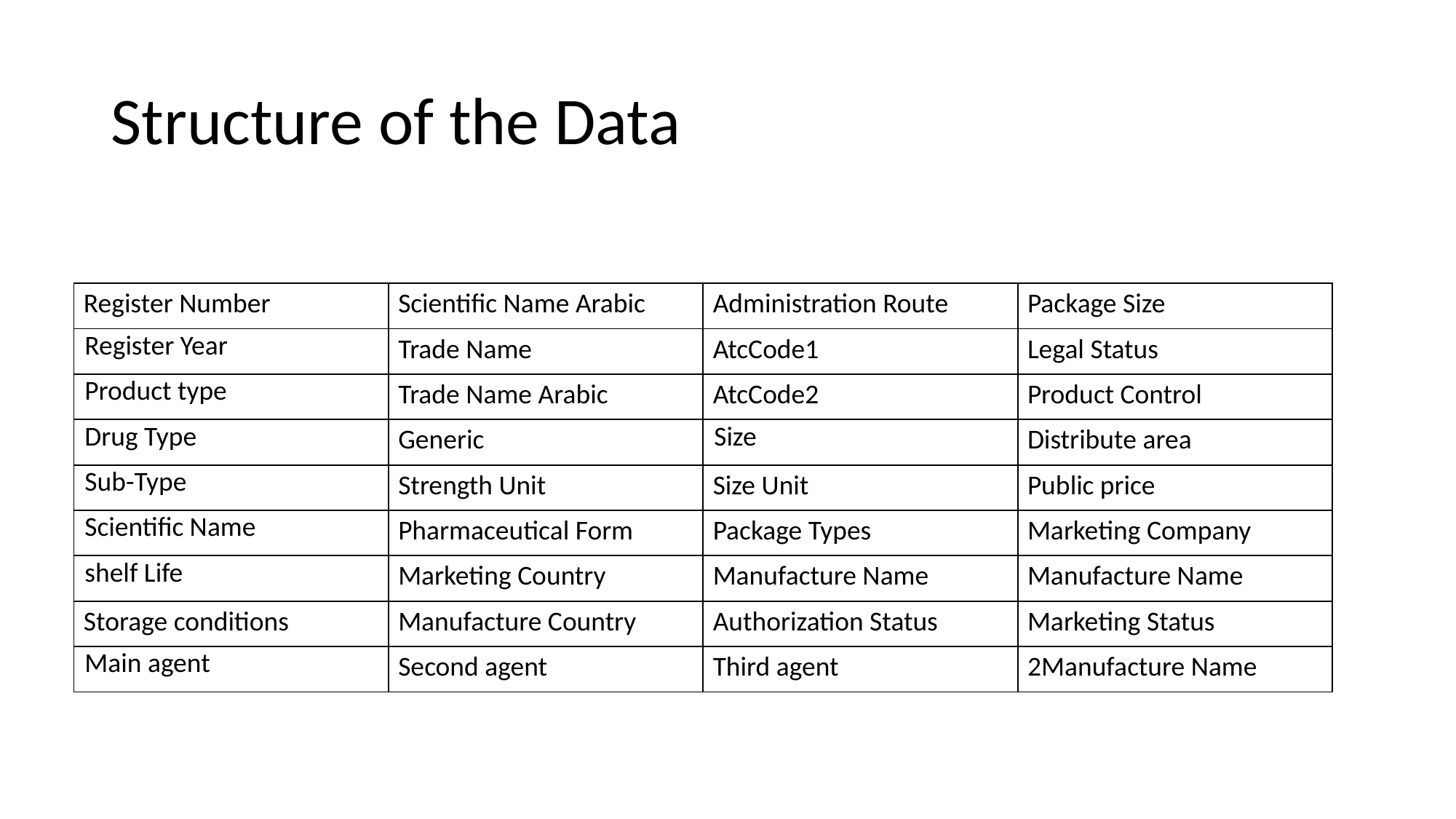

# Structure of the Data
| Register Number | Scientific Name Arabic | Administration Route | Package Size |
| --- | --- | --- | --- |
| Register Year | Trade Name | AtcCode1 | Legal Status |
| Product type | Trade Name Arabic | AtcCode2 | Product Control |
| Drug Type | Generic | Size | Distribute area |
| Sub-Type | Strength Unit | Size Unit | Public price |
| Scientific Name | Pharmaceutical Form | Package Types | Marketing Company |
| shelf Life | Marketing Country | Manufacture Name | Manufacture Name |
| Storage conditions | Manufacture Country | Authorization Status | Marketing Status |
| Main agent | Second agent | Third agent | 2Manufacture Name |